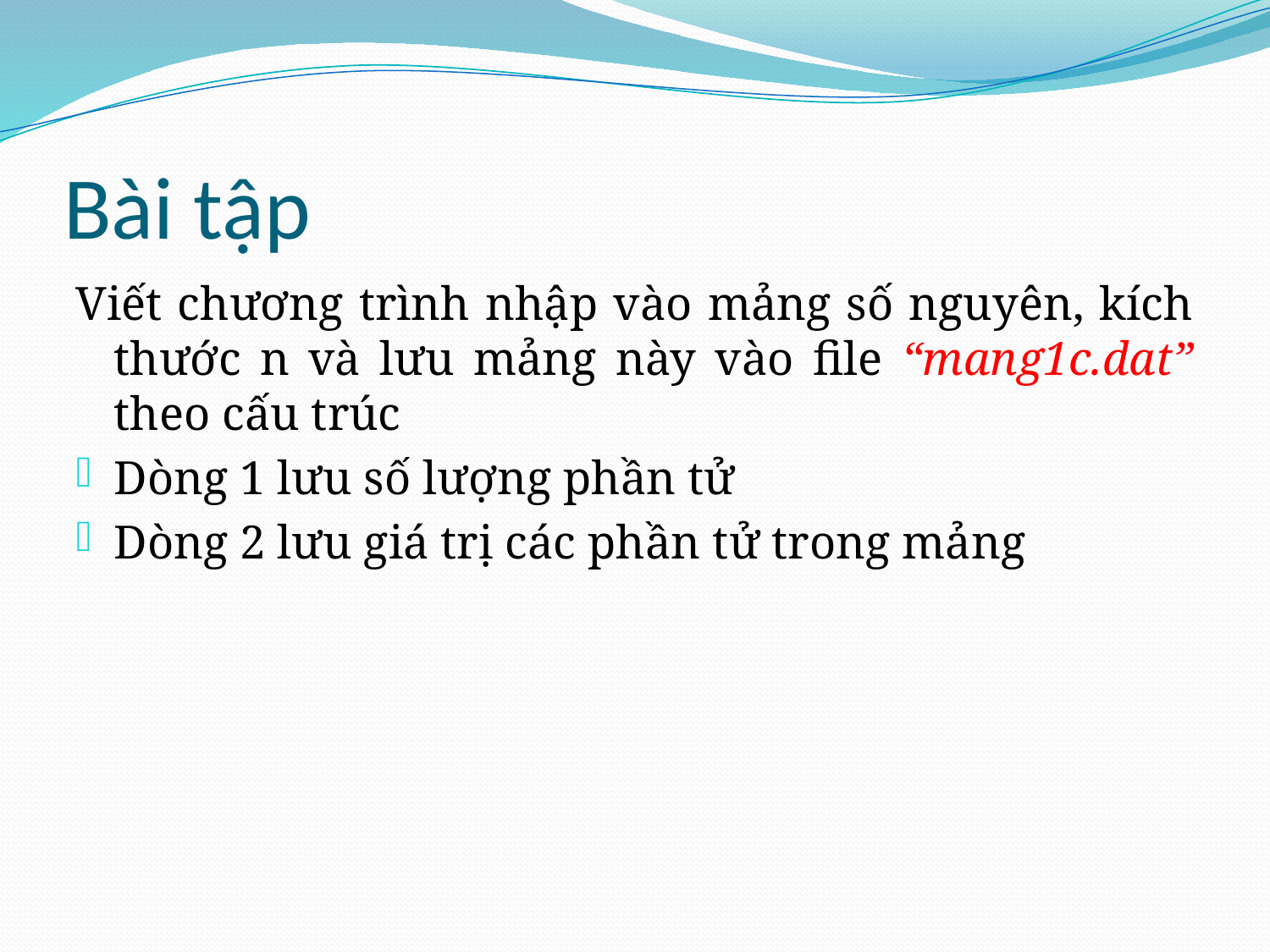

# Bài tập
Viết chương trình nhập vào mảng số nguyên, kích thước n và lưu mảng này vào file “mang1c.dat” theo cấu trúc
Dòng 1 lưu số lượng phần tử
Dòng 2 lưu giá trị các phần tử trong mảng